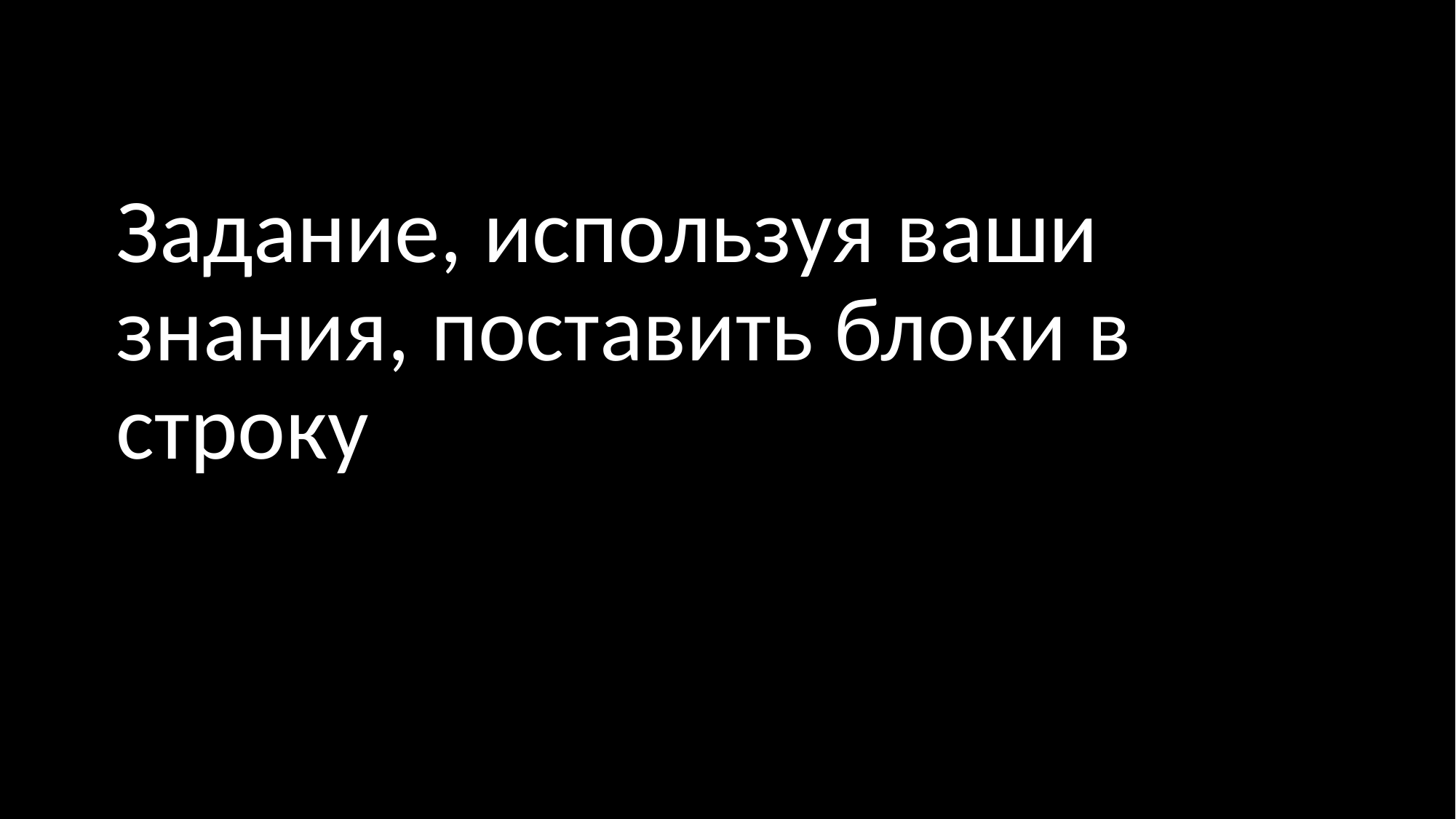

# Задание, используя ваши знания, поставить блоки в строку